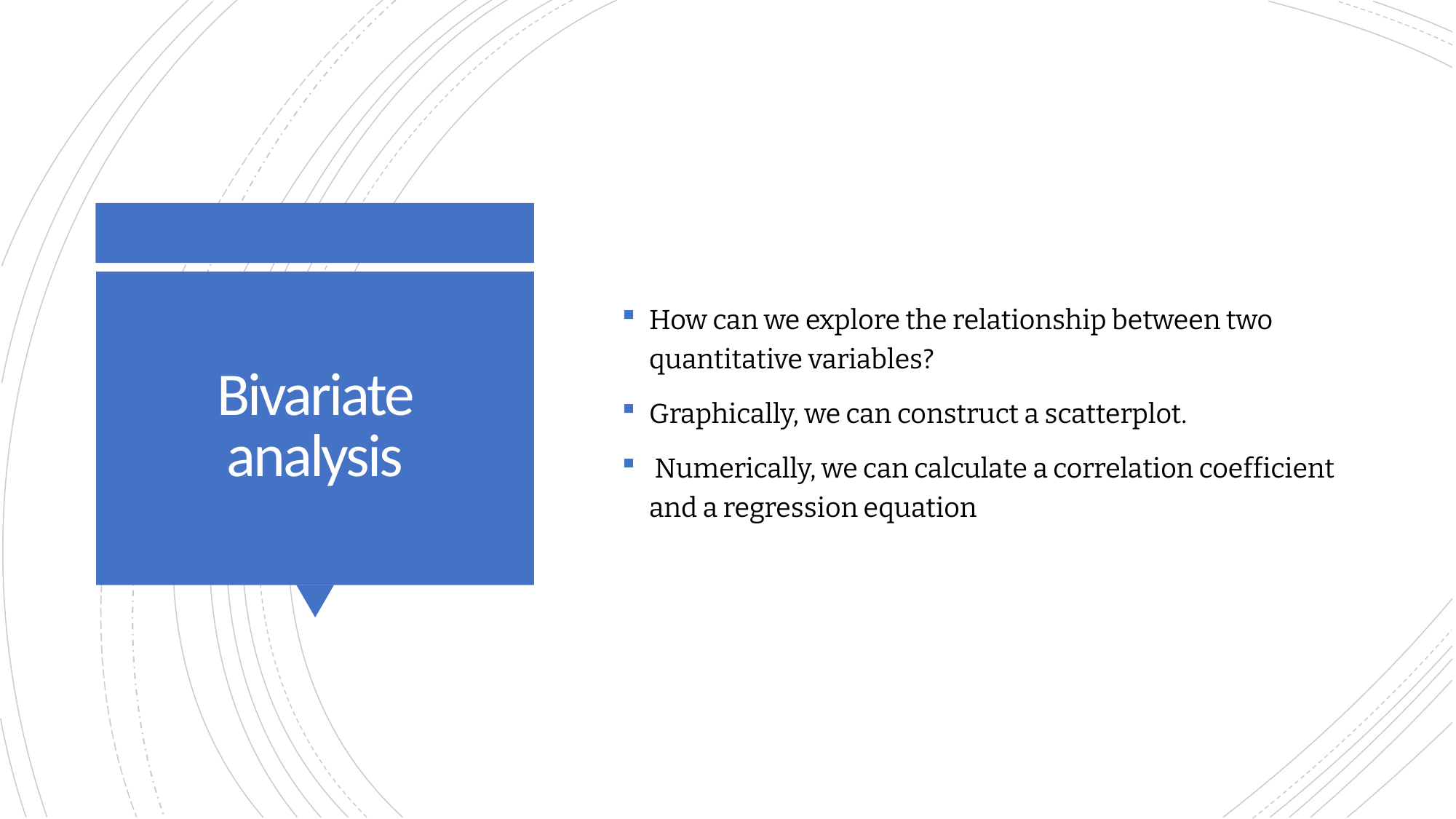

How can we explore the relationship between two quantitative variables?
Graphically, we can construct a scatterplot.
 Numerically, we can calculate a correlation coefficient and a regression equation
# Bivariate analysis